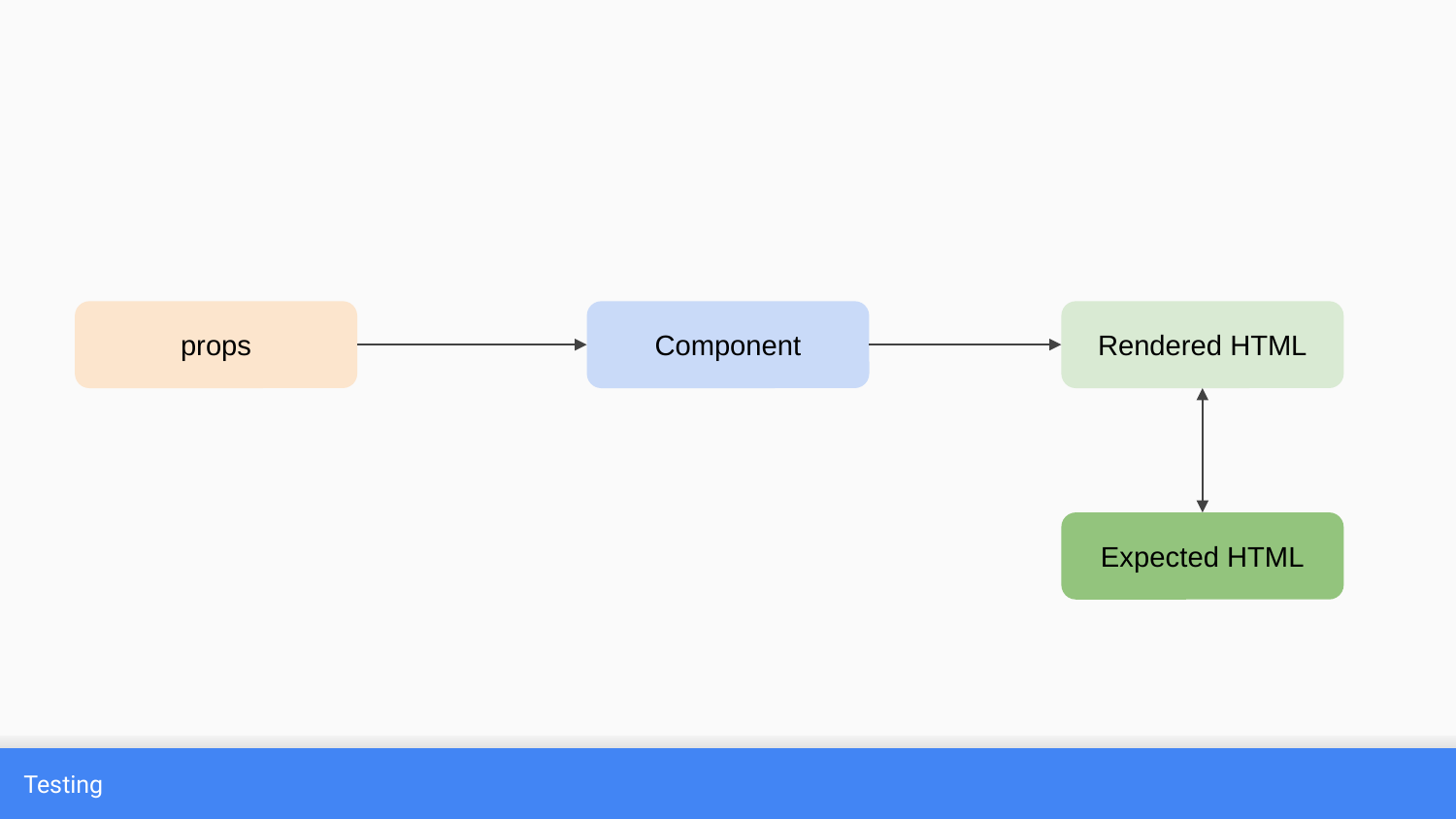

props
Component
Rendered HTML
Expected HTML
Testing